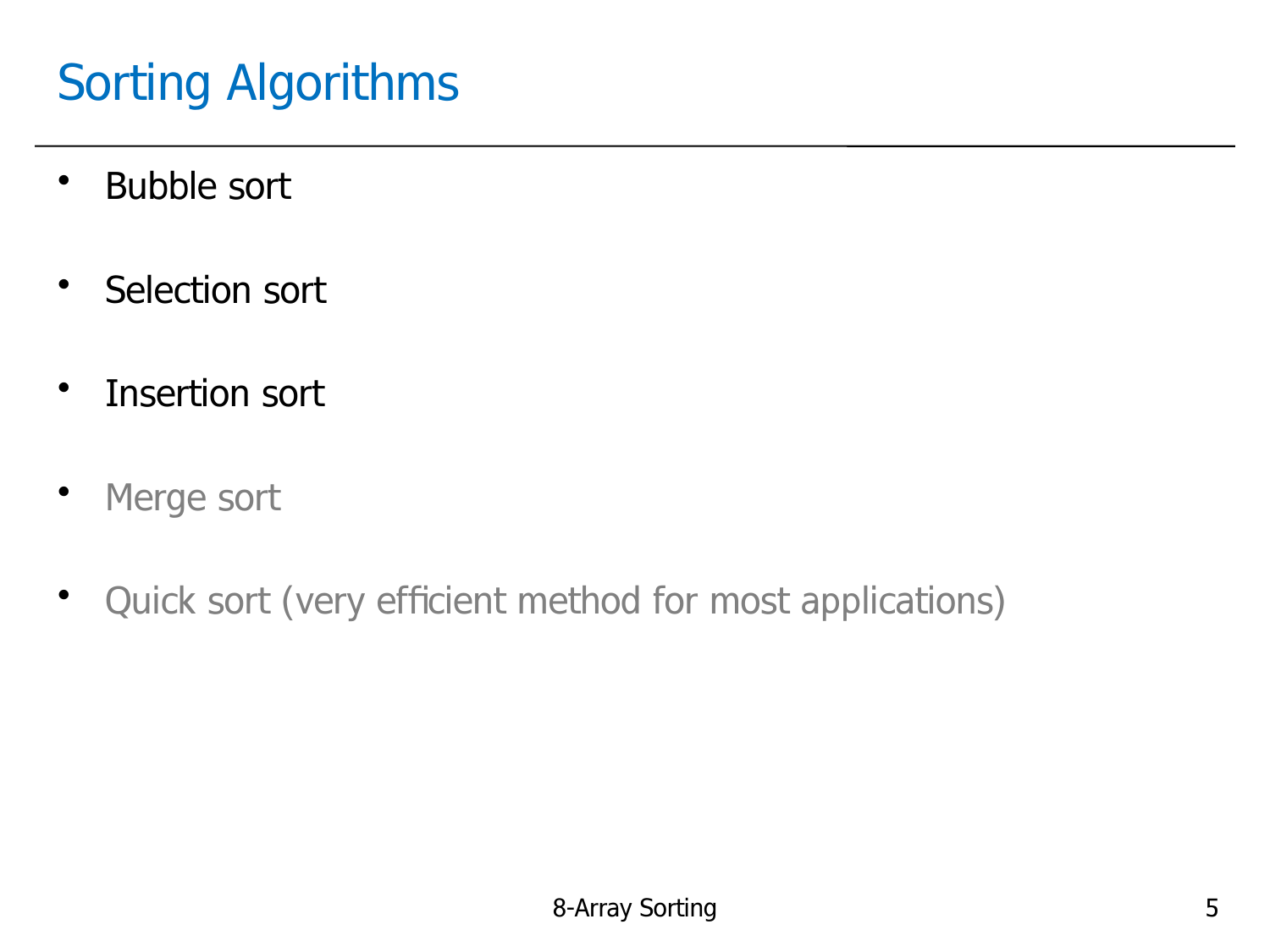

# Sorting Algorithms
Bubble sort

Selection sort

Insertion sort

Merge sort

Quick sort (very efficient method for most applications)
8-Array Sorting
5